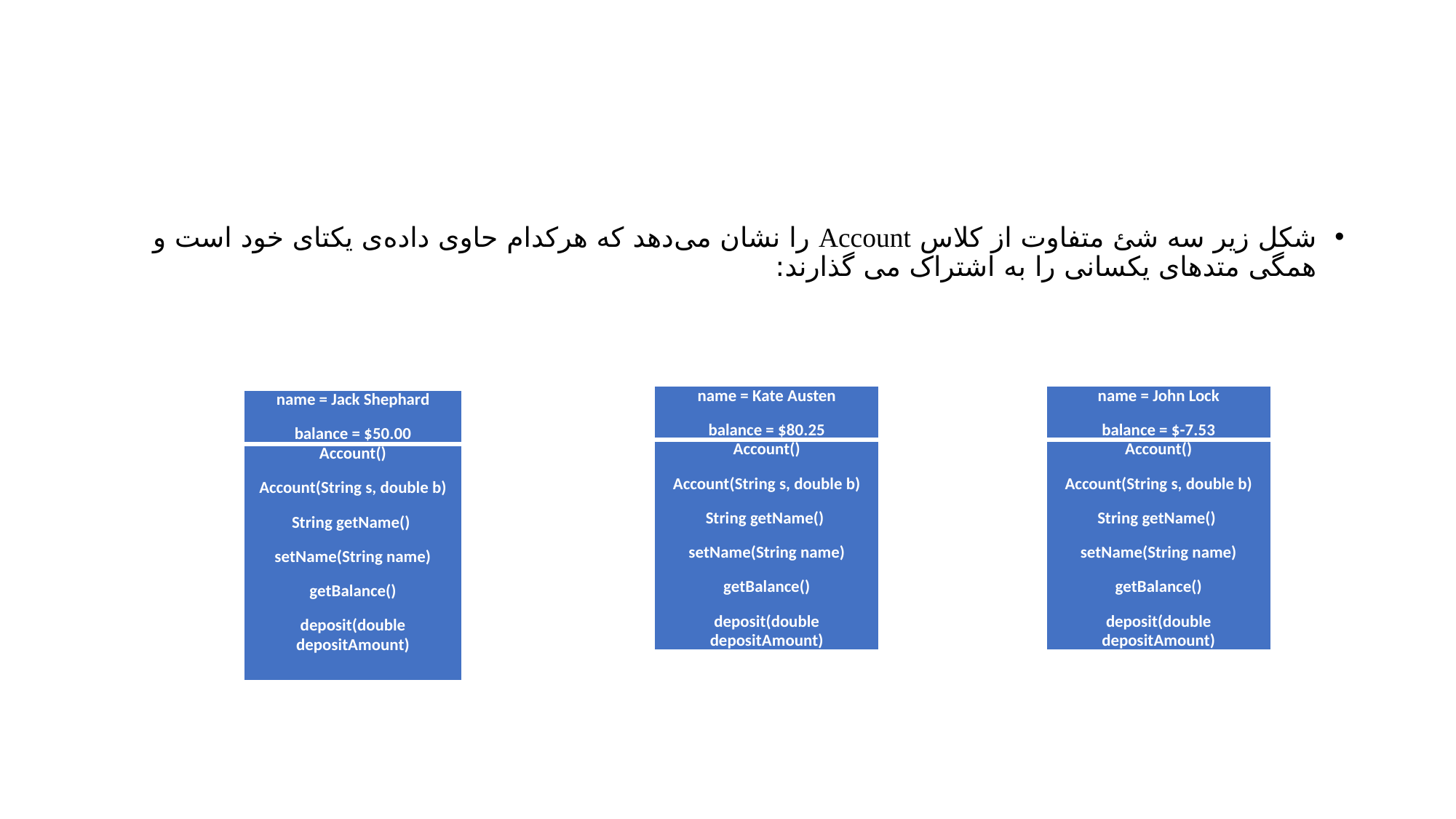

#
شکل زیر سه شئ متفاوت از کلاس Account را نشان می‌دهد که هرکدام حاوی داده‌ی یکتای خود است و همگی متدهای یکسانی را به اشتراک می گذارند:

| name = Kate Austen balance = $80.25 |
| --- |
| Account() Account(String s, double b) String getName() setName(String name) getBalance() deposit(double depositAmount) |
| name = John Lock balance = $-7.53 |
| --- |
| Account() Account(String s, double b) String getName() setName(String name) getBalance() deposit(double depositAmount) |
| name = Jack Shephard balance = $50.00 |
| --- |
| Account() Account(String s, double b) String getName() setName(String name) getBalance() deposit(double depositAmount) |